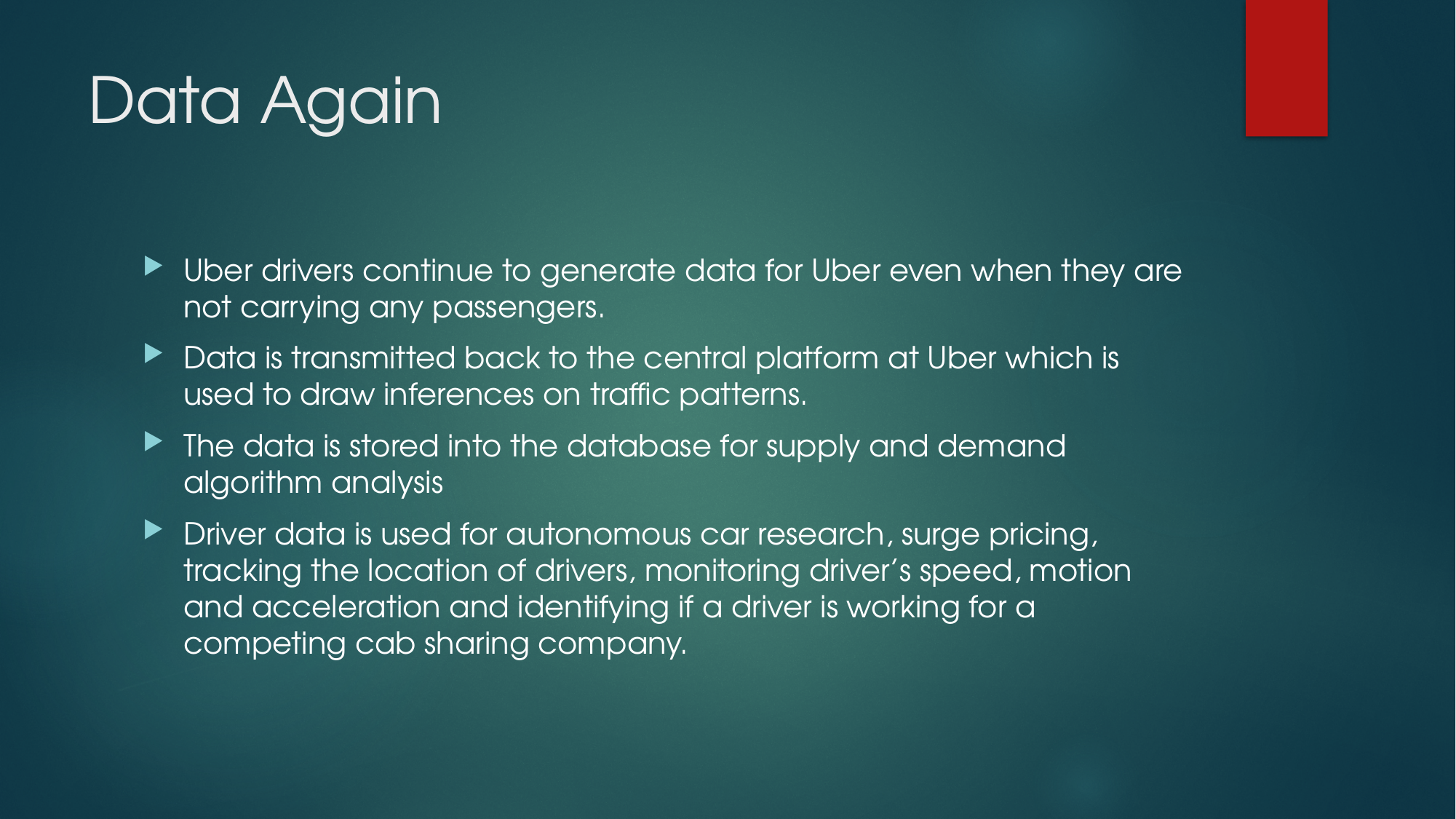

# Data Again
Uber drivers continue to generate data for Uber even when they are not carrying any passengers.
Data is transmitted back to the central platform at Uber which is used to draw inferences on traffic patterns.
The data is stored into the database for supply and demand algorithm analysis
Driver data is used for autonomous car research, surge pricing, tracking the location of drivers, monitoring driver’s speed, motion and acceleration and identifying if a driver is working for a competing cab sharing company.